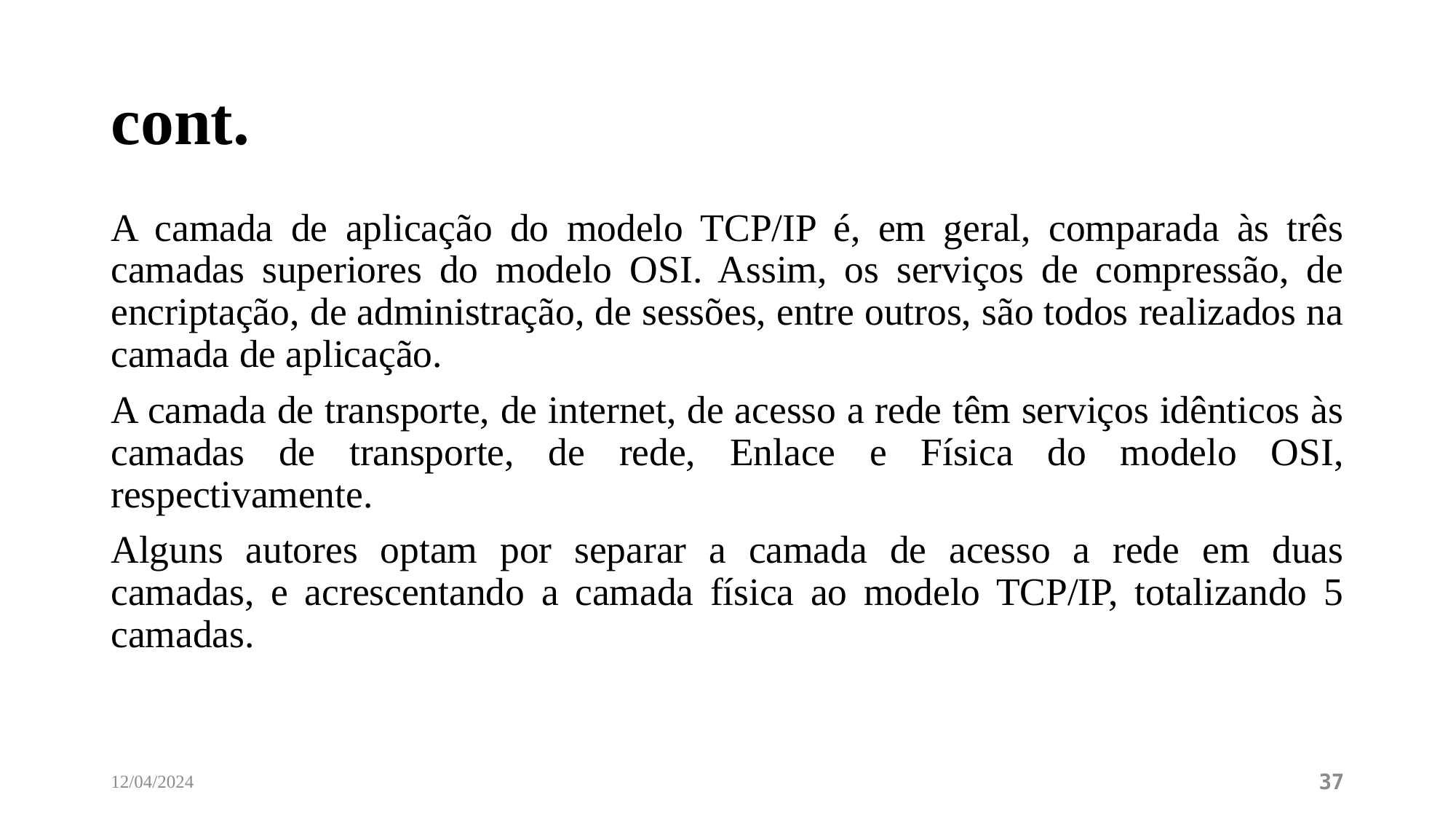

# cont.
A camada de aplicação do modelo TCP/IP é, em geral, comparada às três camadas superiores do modelo OSI. Assim, os serviços de compressão, de encriptação, de administração, de sessões, entre outros, são todos realizados na camada de aplicação.
A camada de transporte, de internet, de acesso a rede têm serviços idênticos às camadas de transporte, de rede, Enlace e Física do modelo OSI, respectivamente.
Alguns autores optam por separar a camada de acesso a rede em duas camadas, e acrescentando a camada física ao modelo TCP/IP, totalizando 5 camadas.

12/04/2024
37